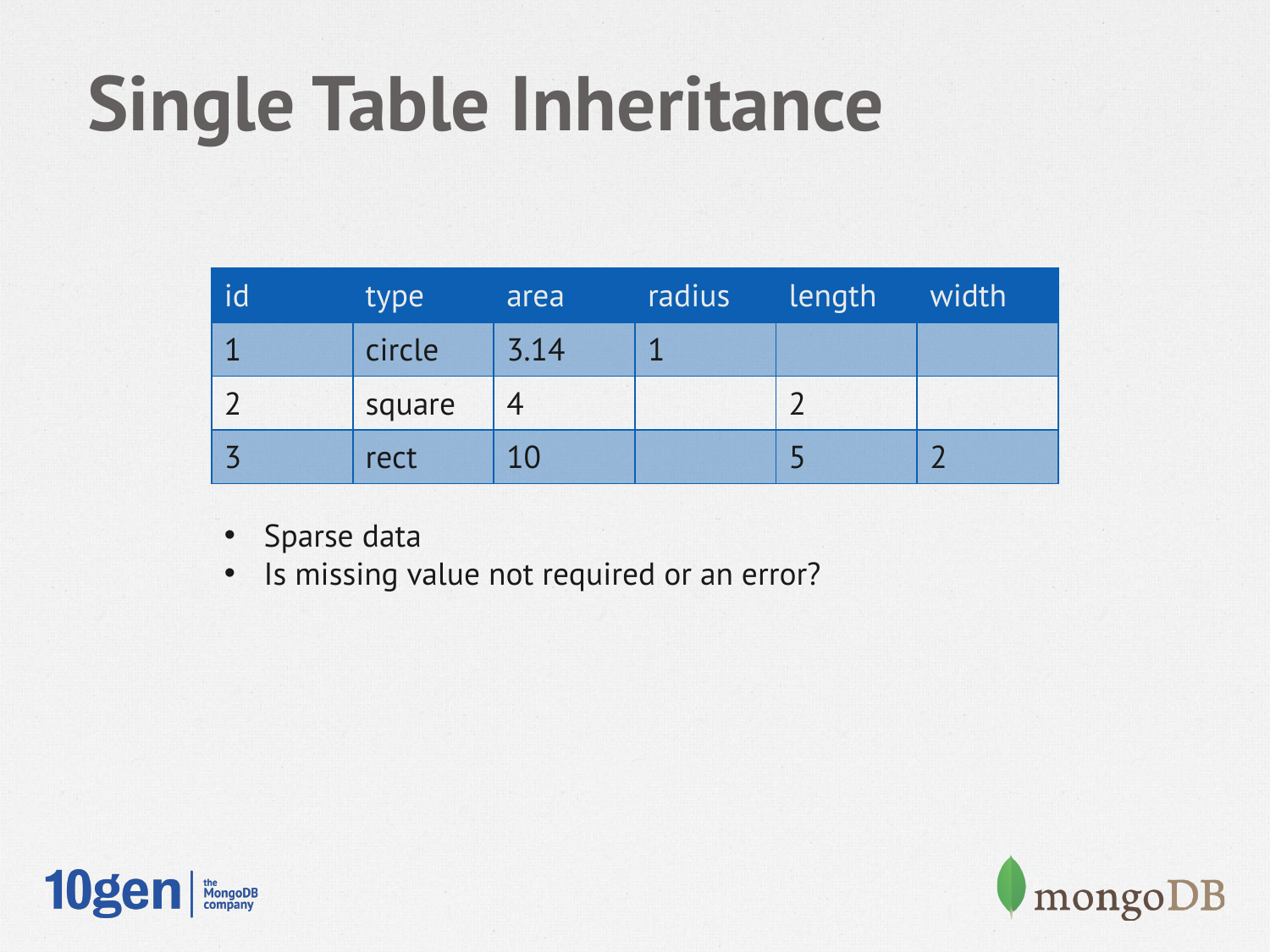

# Single Table Inheritance
| id | type | area | radius | length | width |
| --- | --- | --- | --- | --- | --- |
| 1 | circle | 3.14 | 1 |  |  |
| 2 | square | 4 |  | 2 |  |
| 3 | rect | 10 |  | 5 | 2 |
Sparse data
Is missing value not required or an error?